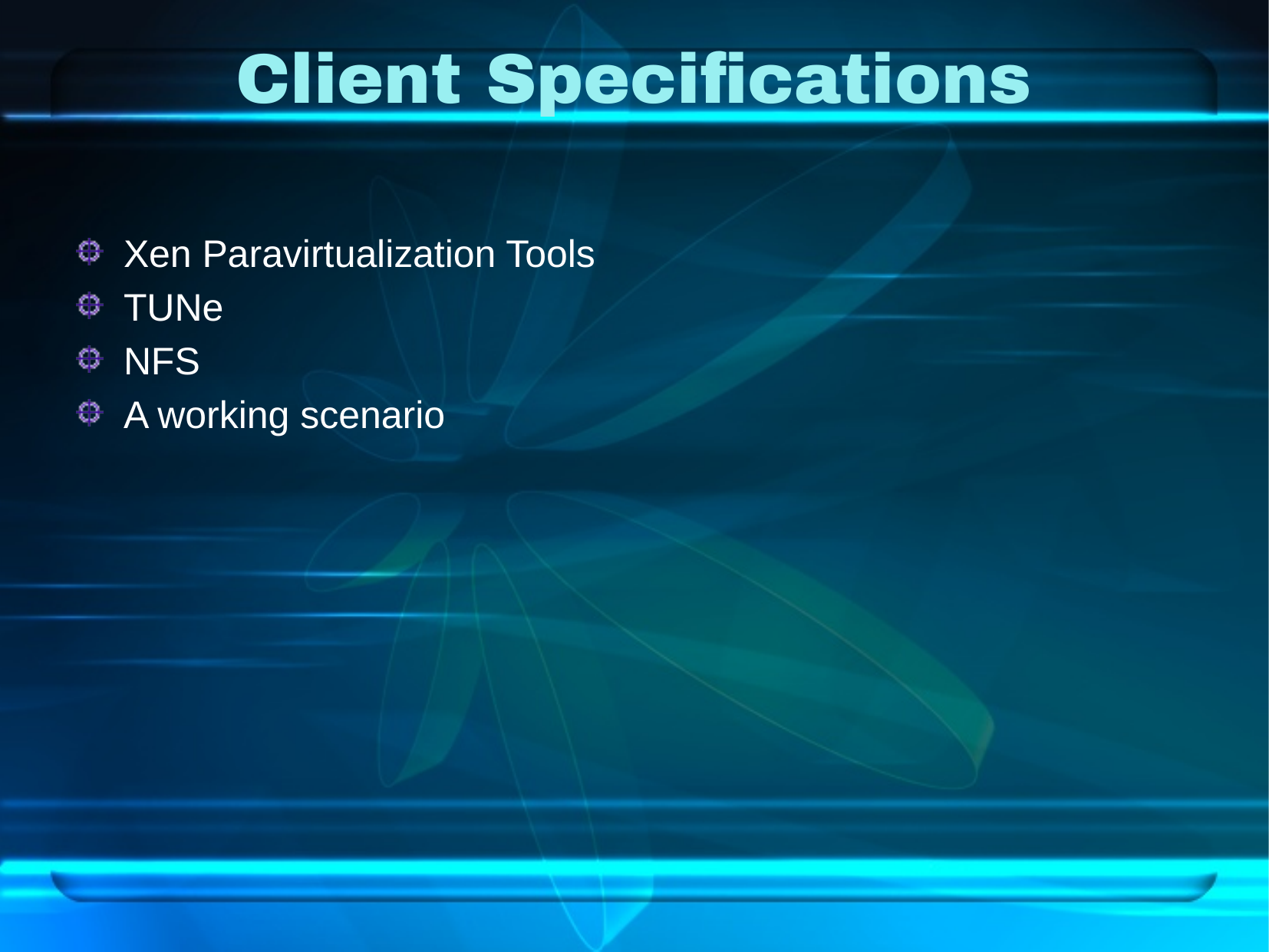

# Client Specifications
Xen Paravirtualization Tools
TUNe
NFS
A working scenario